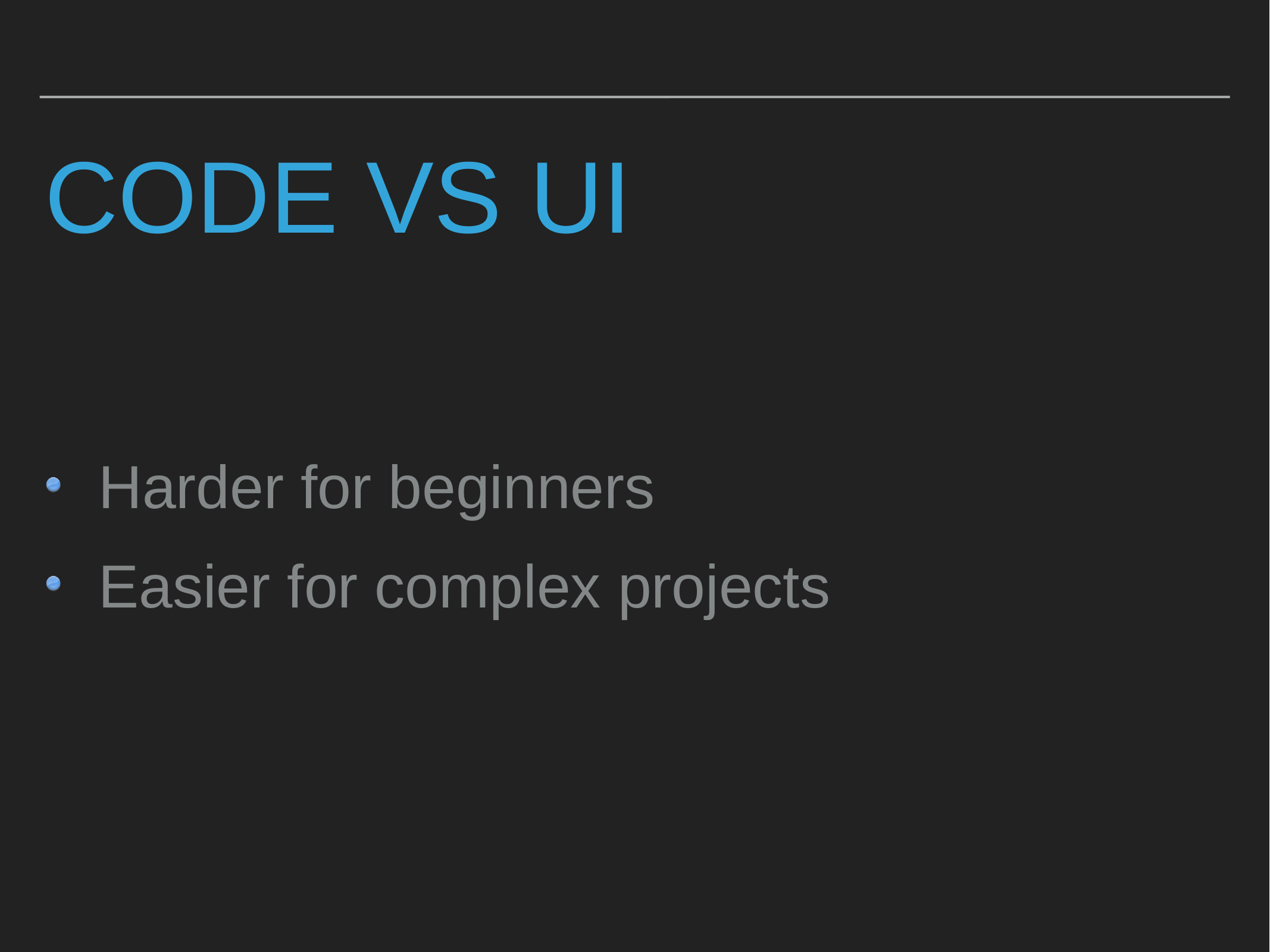

# Code vs UI
Harder for beginners
Easier for complex projects